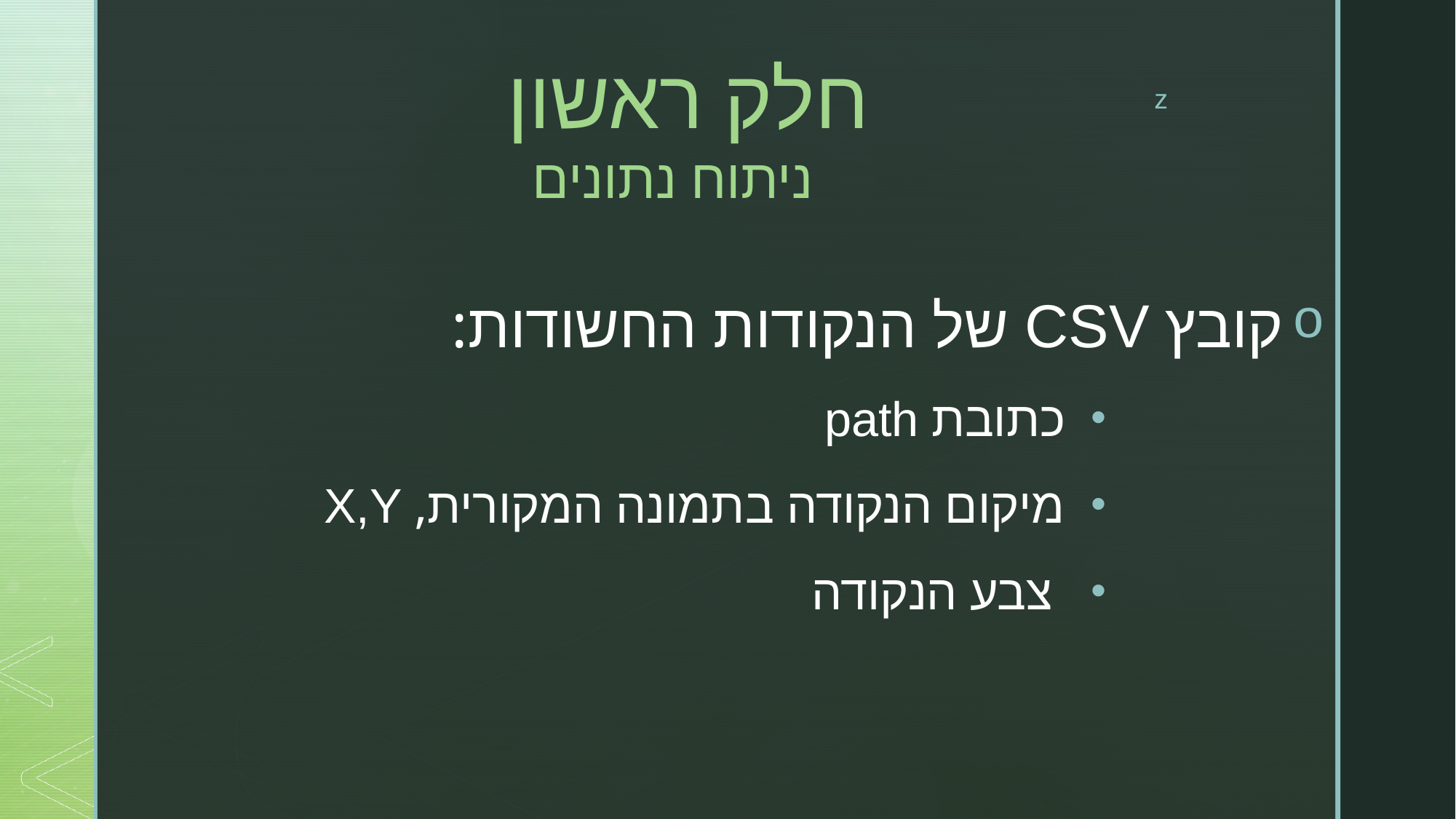

חלק ראשון
ניתוח נתונים
קובץ CSV של הנקודות החשודות:
כתובת path
מיקום הנקודה בתמונה המקורית, X,Y
 צבע הנקודה